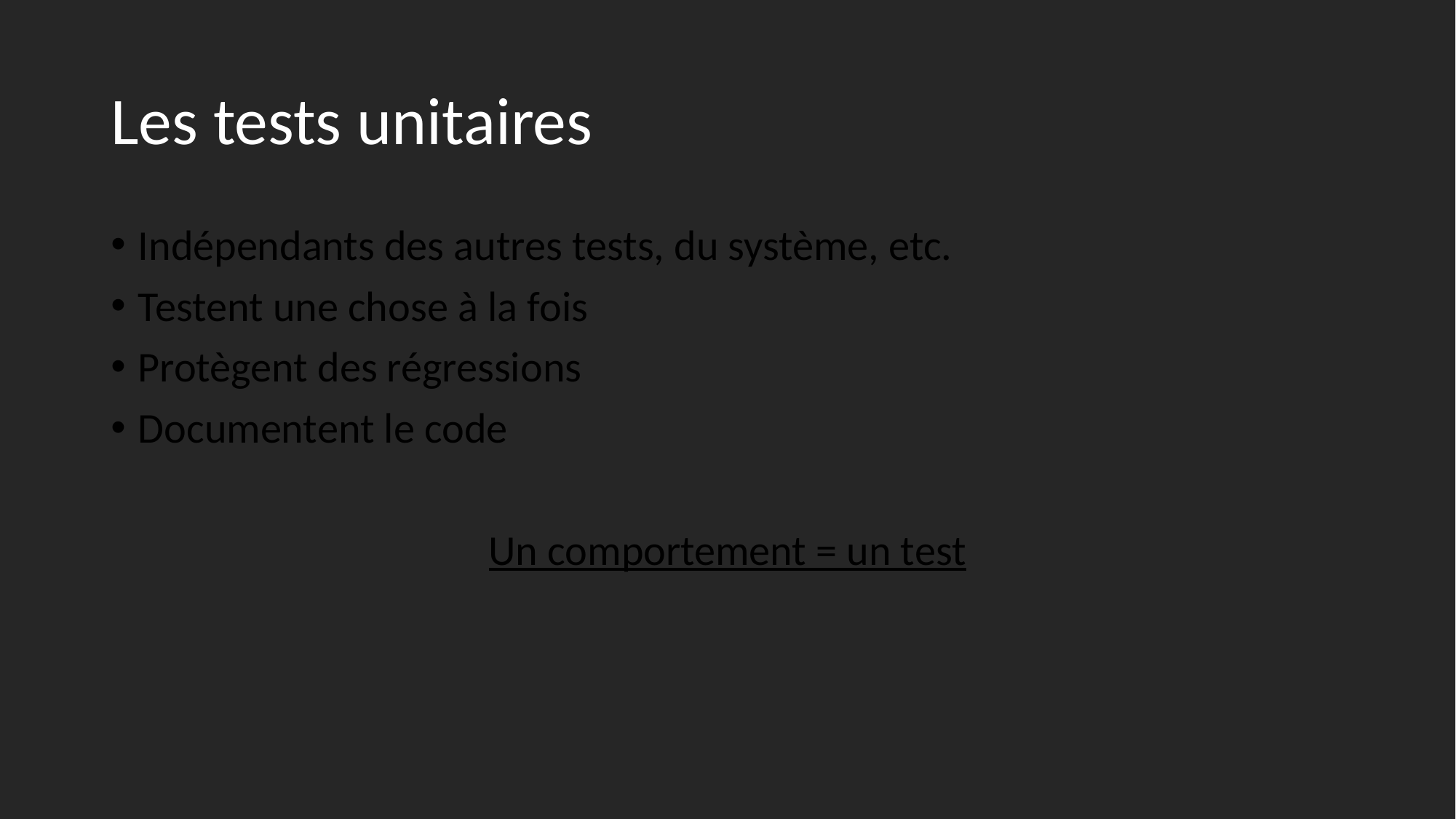

# Les tests unitaires
Indépendants des autres tests, du système, etc.
Testent une chose à la fois
Protègent des régressions
Documentent le code

Un comportement = un test